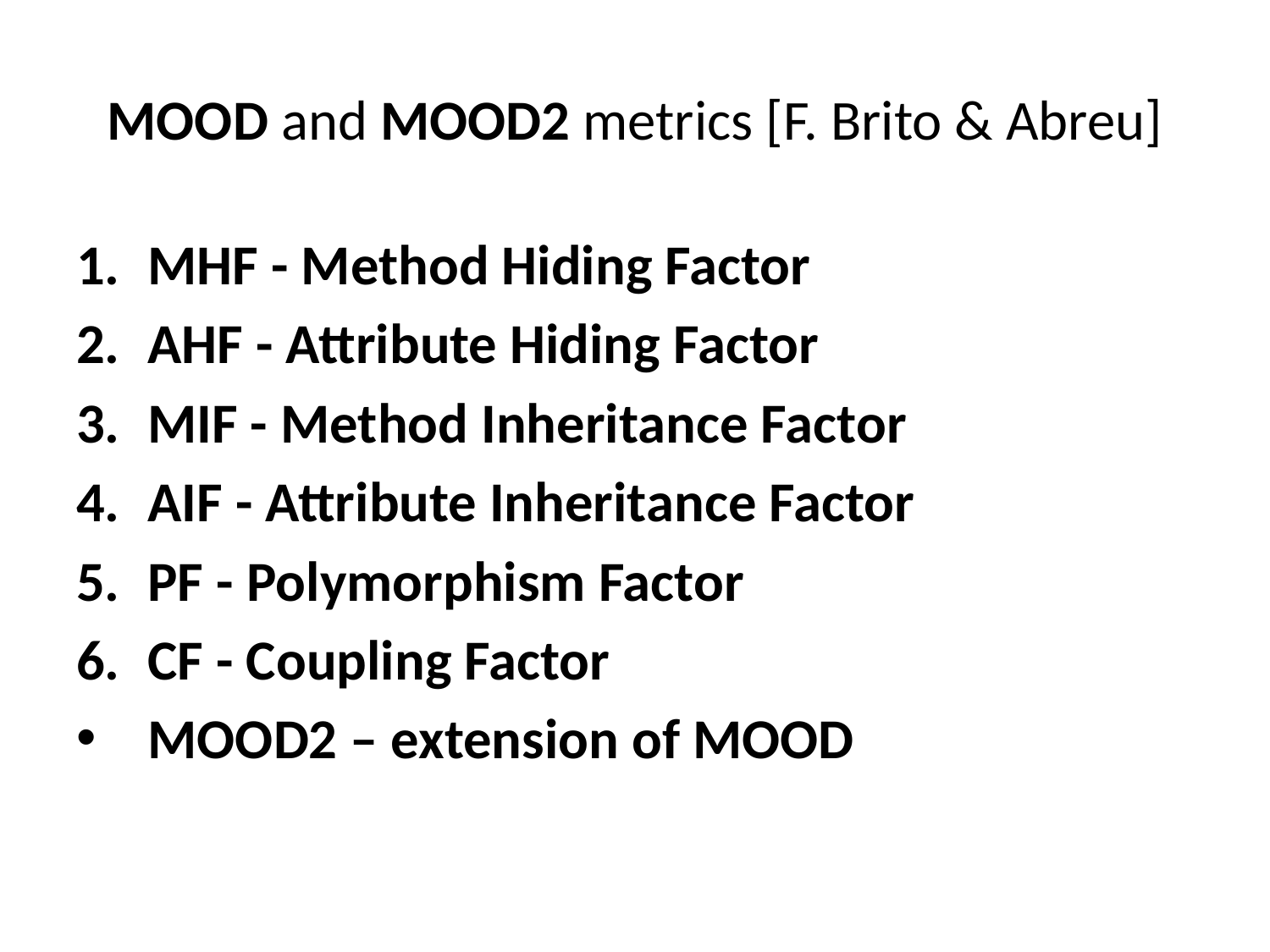

# MOOD and MOOD2 metrics [F. Brito & Abreu]
MHF - Method Hiding Factor
AHF - Attribute Hiding Factor
MIF - Method Inheritance Factor
AIF - Attribute Inheritance Factor
PF - Polymorphism Factor
CF - Coupling Factor
MOOD2 – extension of MOOD